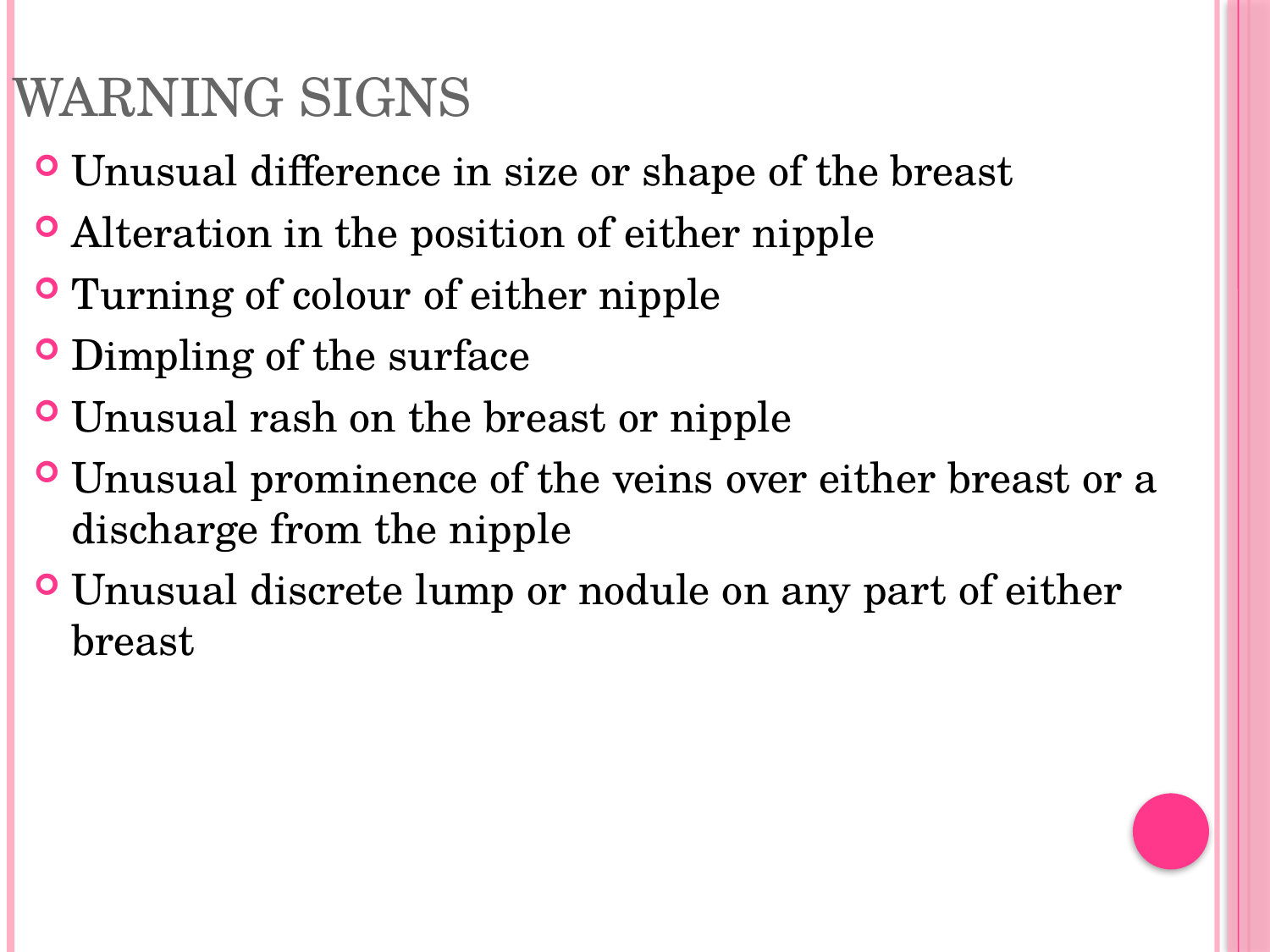

# WARNING SIGNS
Unusual difference in size or shape of the breast
Alteration in the position of either nipple
Turning of colour of either nipple
Dimpling of the surface
Unusual rash on the breast or nipple
Unusual prominence of the veins over either breast or a discharge from the nipple
Unusual discrete lump or nodule on any part of either breast